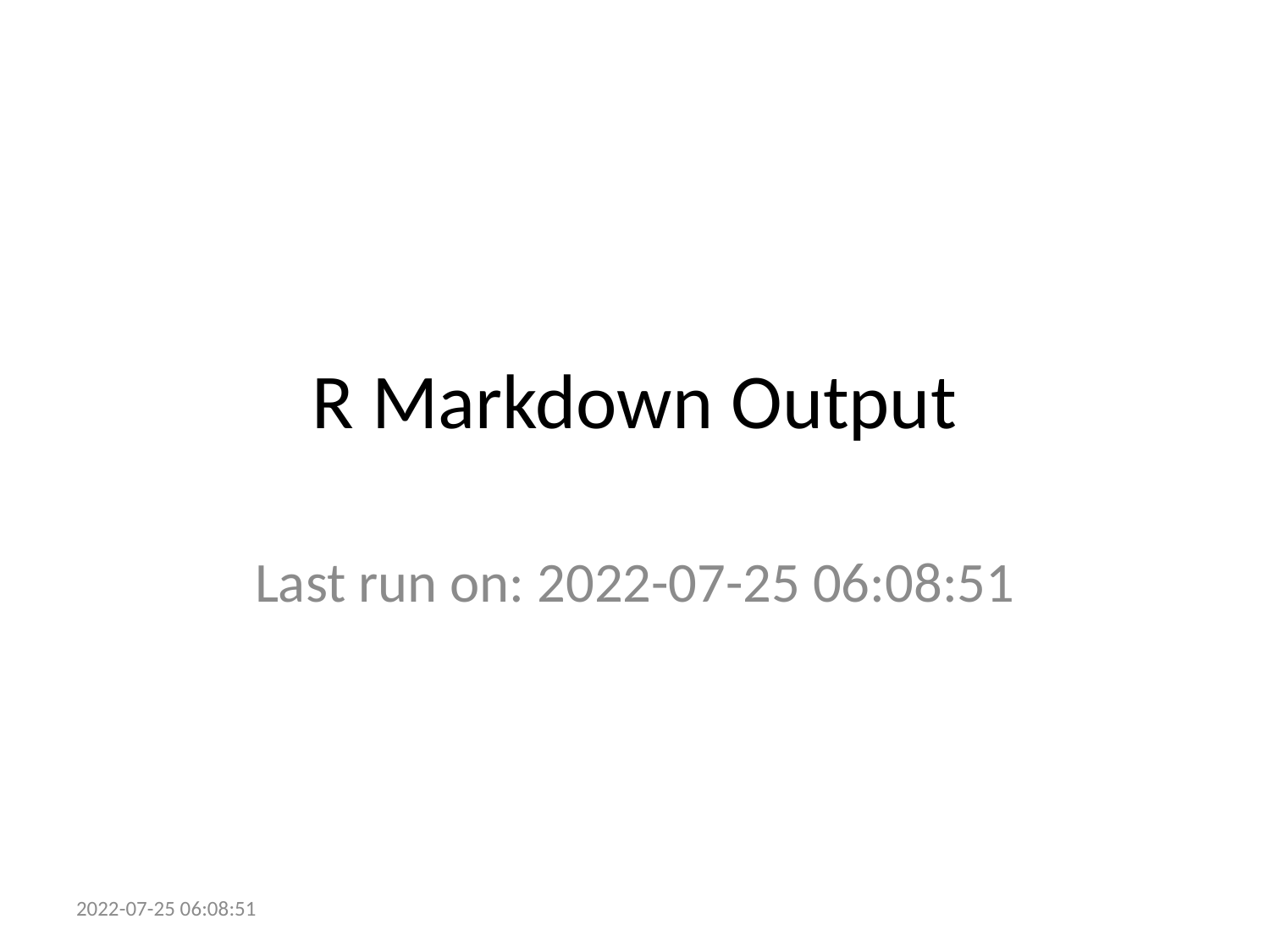

# R Markdown Output
Last run on: 2022-07-25 06:08:51
2022-07-25 06:08:51